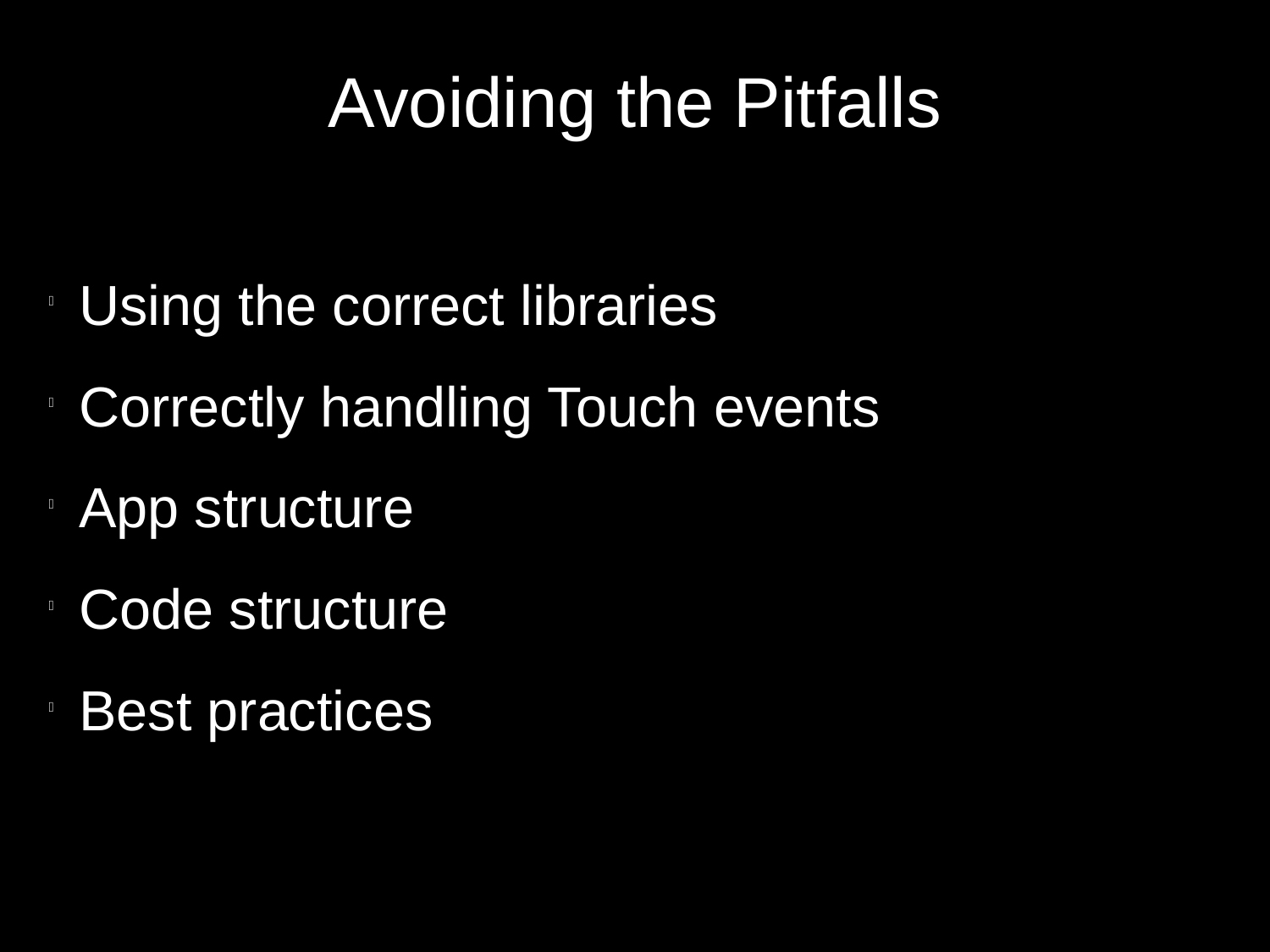

Avoiding the Pitfalls

Using the correct libraries
Correctly handling Touch events
App structure
Code structure
Best practices